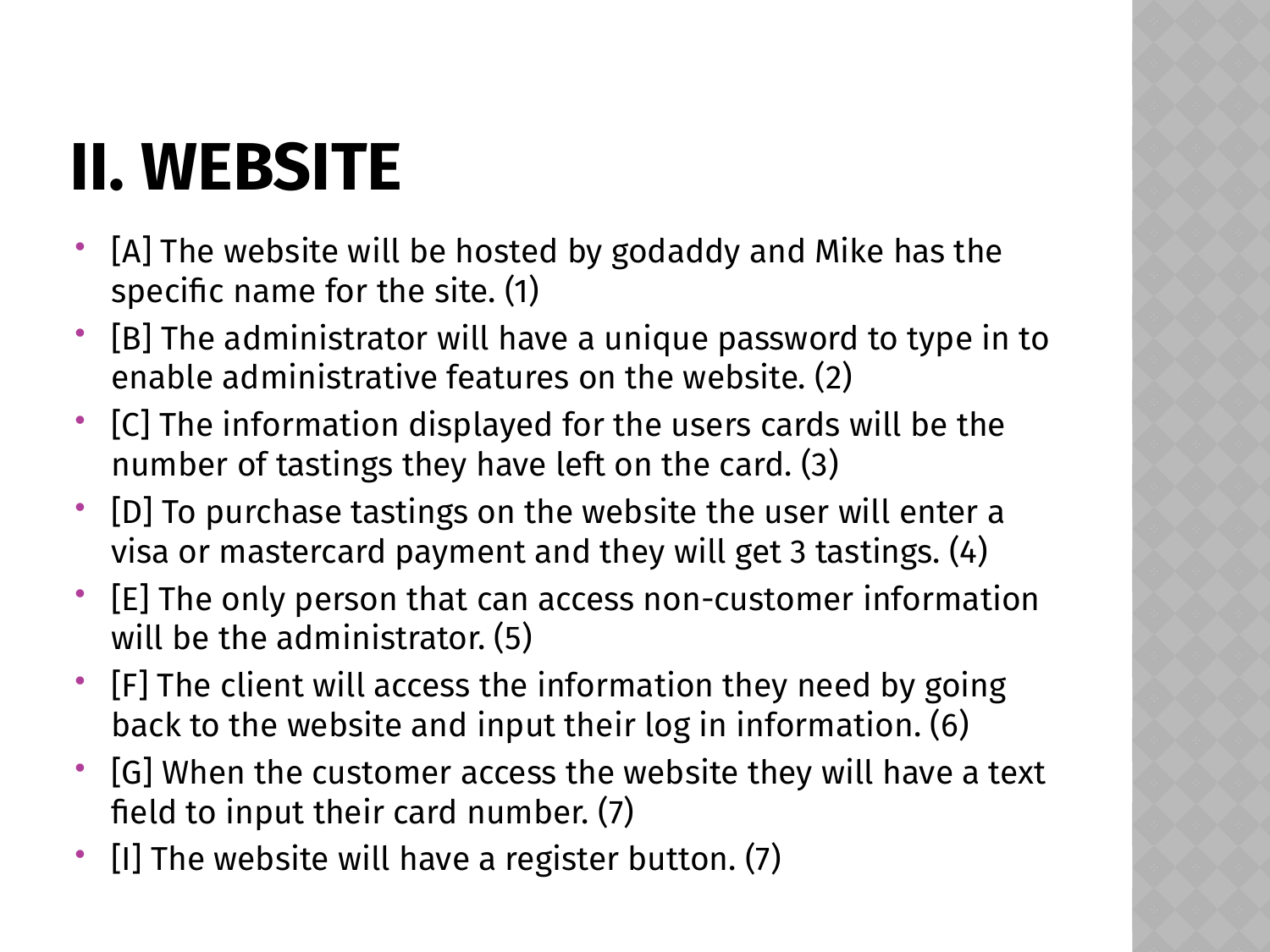

# II. Website
[A] The website will be hosted by godaddy and Mike has the specific name for the site. (1)
[B] The administrator will have a unique password to type in to enable administrative features on the website. (2)
[C] The information displayed for the users cards will be the number of tastings they have left on the card. (3)
[D] To purchase tastings on the website the user will enter a visa or mastercard payment and they will get 3 tastings. (4)
[E] The only person that can access non-customer information will be the administrator. (5)
[F] The client will access the information they need by going back to the website and input their log in information. (6)
[G] When the customer access the website they will have a text field to input their card number. (7)
[I] The website will have a register button. (7)